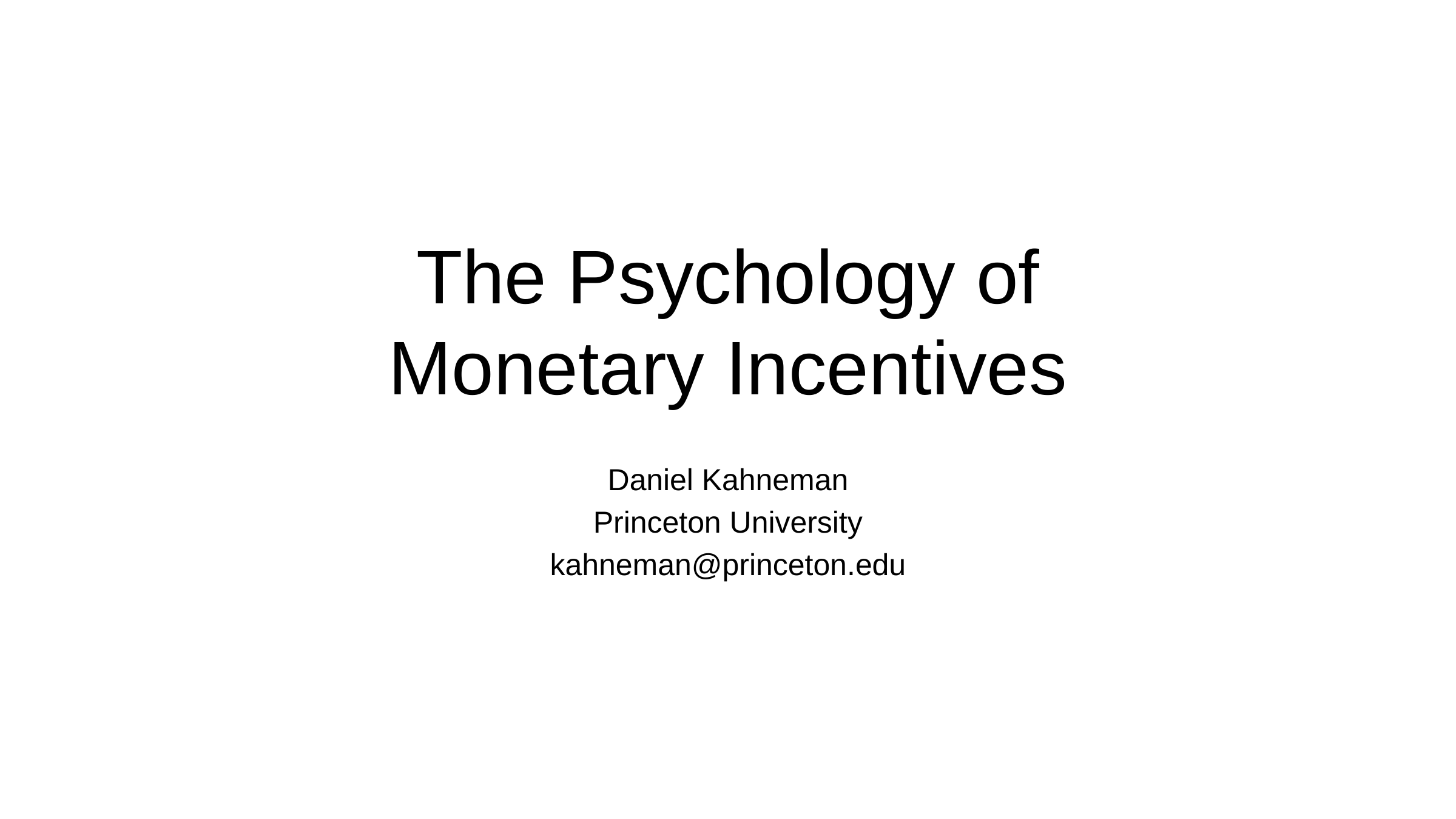

# The Psychology of Monetary Incentives
Daniel Kahneman
Princeton University
kahneman@princeton.edu